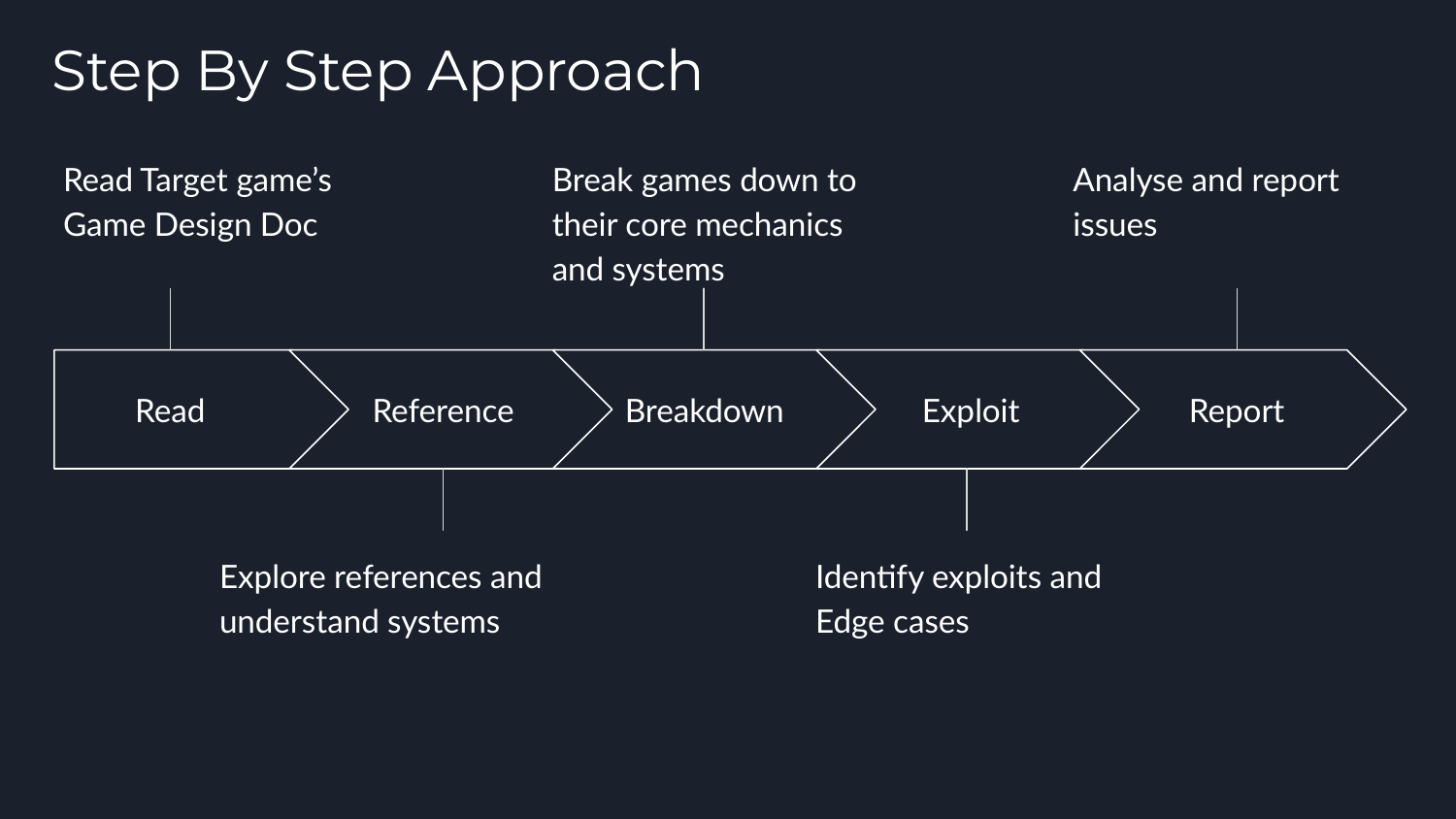

Step By Step Approach
Read Target game’s Game Design Doc
Break games down to their core mechanics and systems
Analyse and report issues

Read
Reference
Breakdown
Exploit
Report

Explore references and understand systems
Identify exploits and Edge cases